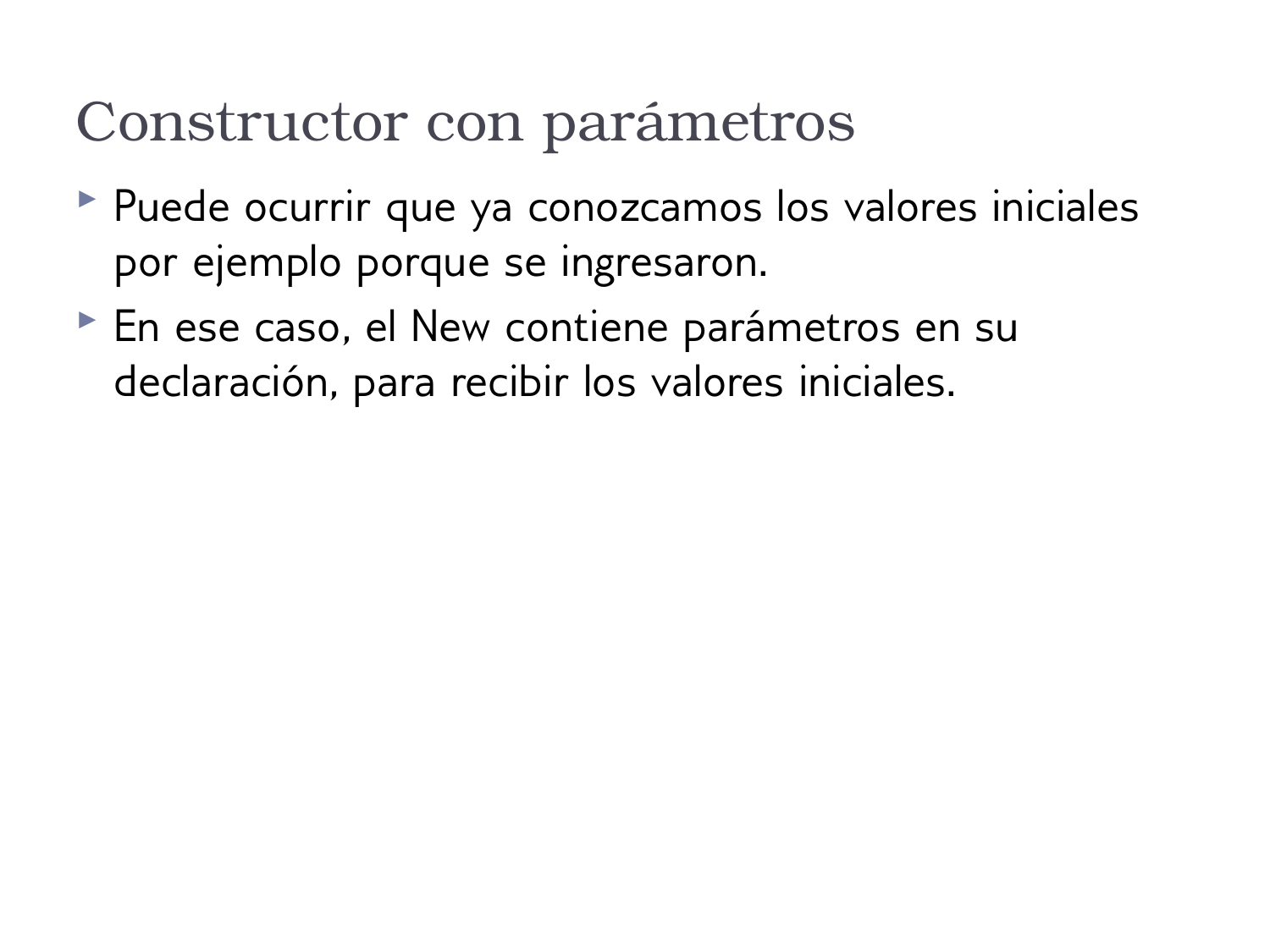

# Constructor con parámetros
Puede ocurrir que ya conozcamos los valores iniciales por ejemplo porque se ingresaron.
En ese caso, el New contiene parámetros en su declaración, para recibir los valores iniciales.